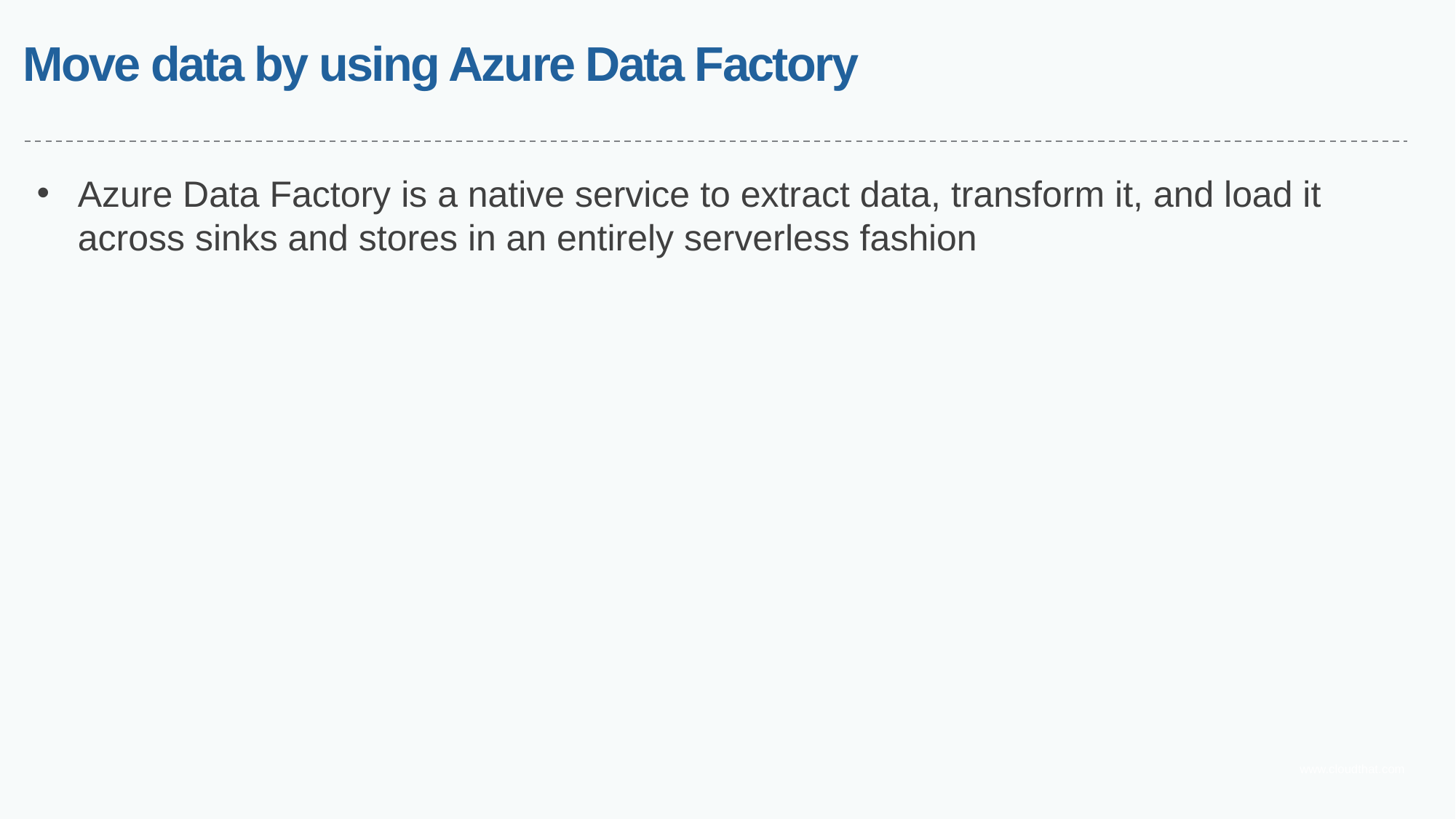

# Move data by using Azure Data Factory
Azure Data Factory is a native service to extract data, transform it, and load it across sinks and stores in an entirely serverless fashion